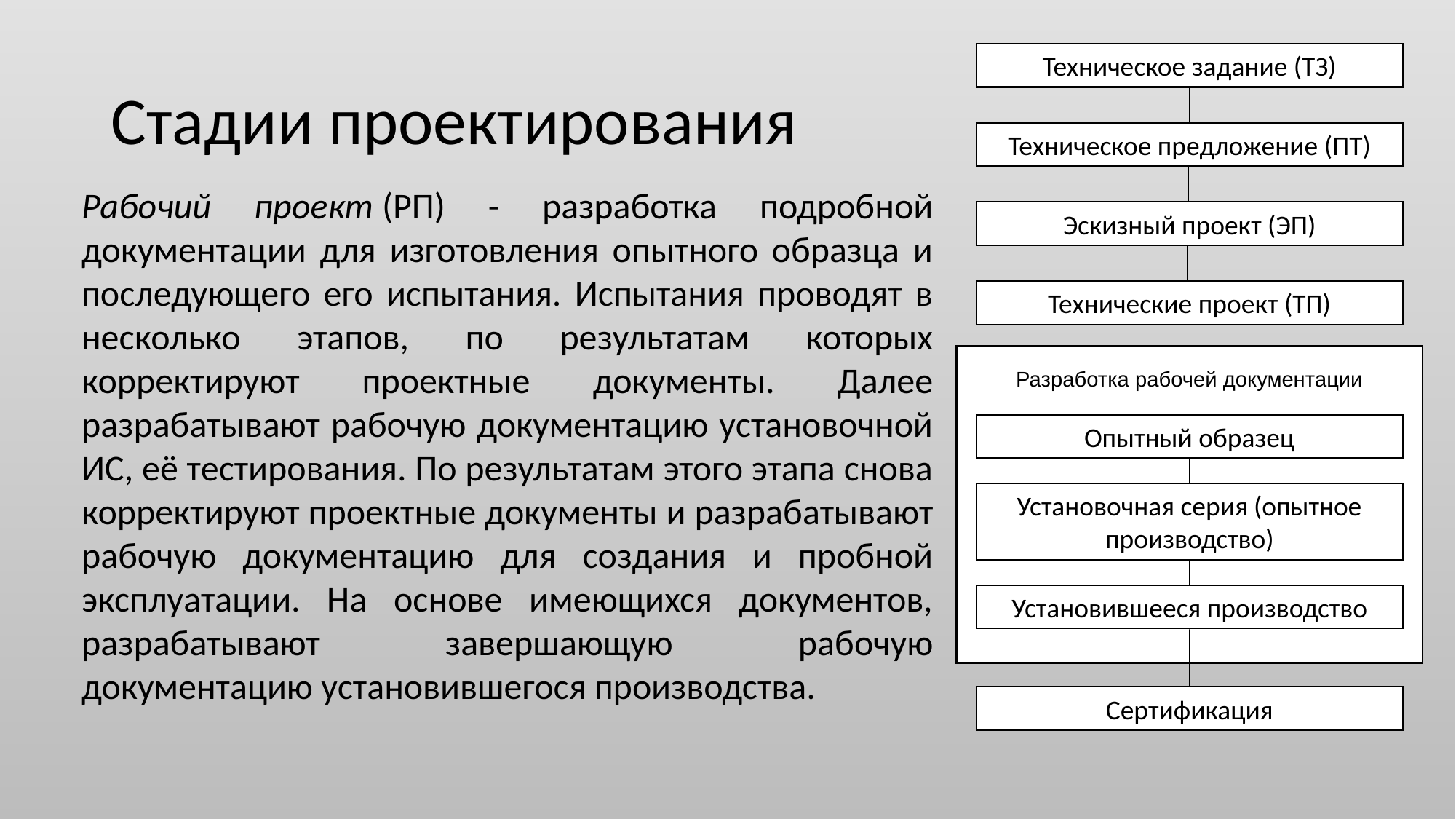

# Стадии проектирования
Техническое задание (ТЗ)
Техническое предложение (ПТ)
Рабочий проект (РП) - разработка подробной документации для изготовления опытного образца и последующего его испытания. Испытания проводят в несколько этапов, по результатам которых корректируют проектные документы. Далее разрабатывают рабочую документацию установочной ИС, её тестирования. По результатам этого этапа снова корректируют проектные документы и разрабатывают рабочую документацию для создания и пробной эксплуатации. На основе имеющихся документов, разрабатывают завершающую рабочую документацию установившегося производства.
Эскизный проект (ЭП)
Технические проект (ТП)

Разработка рабочей документации
Опытный образец
Установочная серия (опытное производство)
Установившееся производство
Сертификация